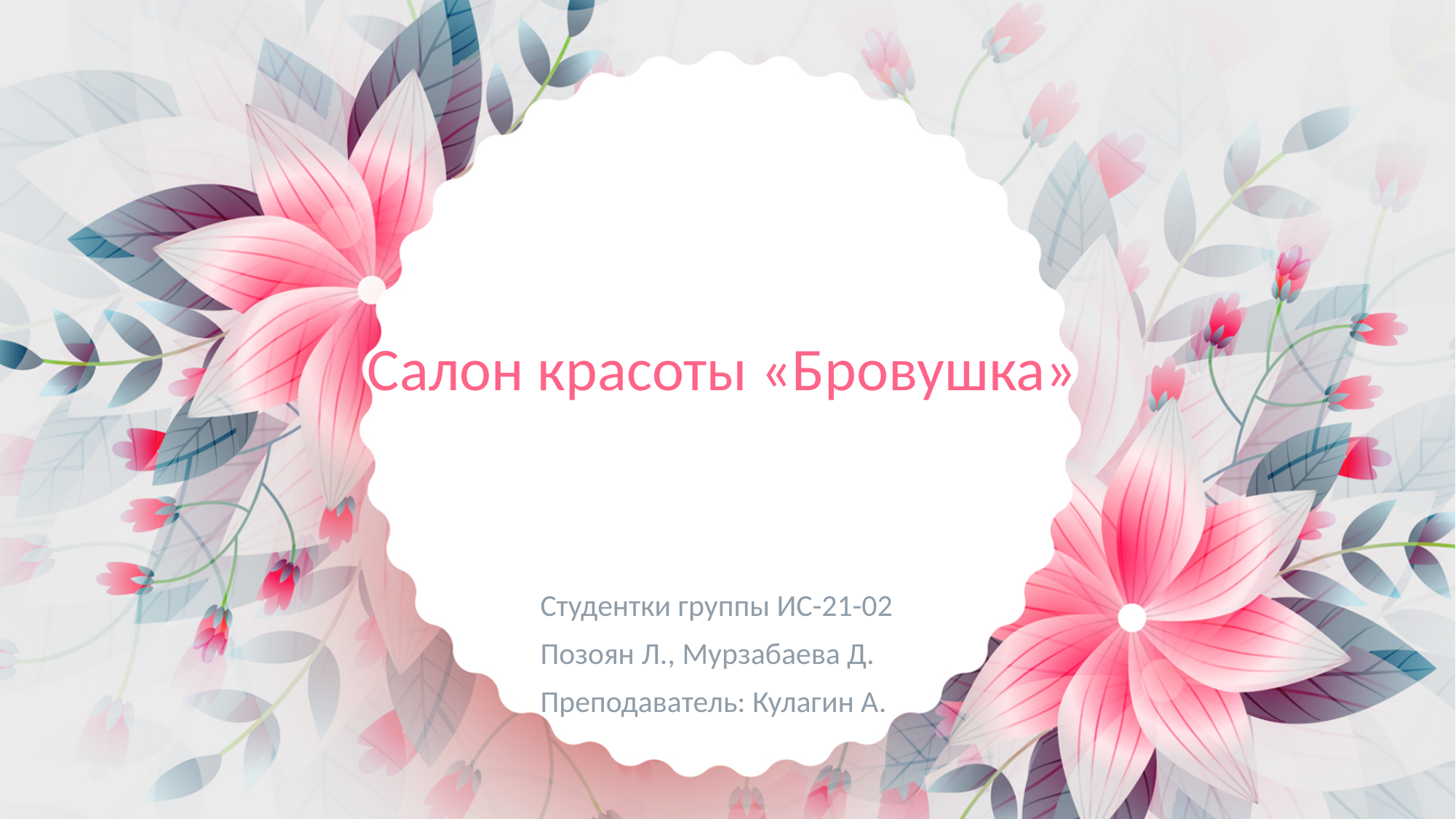

# Салон красоты «Бровушка»
Студентки группы ИС-21-02
Позоян Л., Мурзабаева Д.
Преподаватель: Кулагин А.